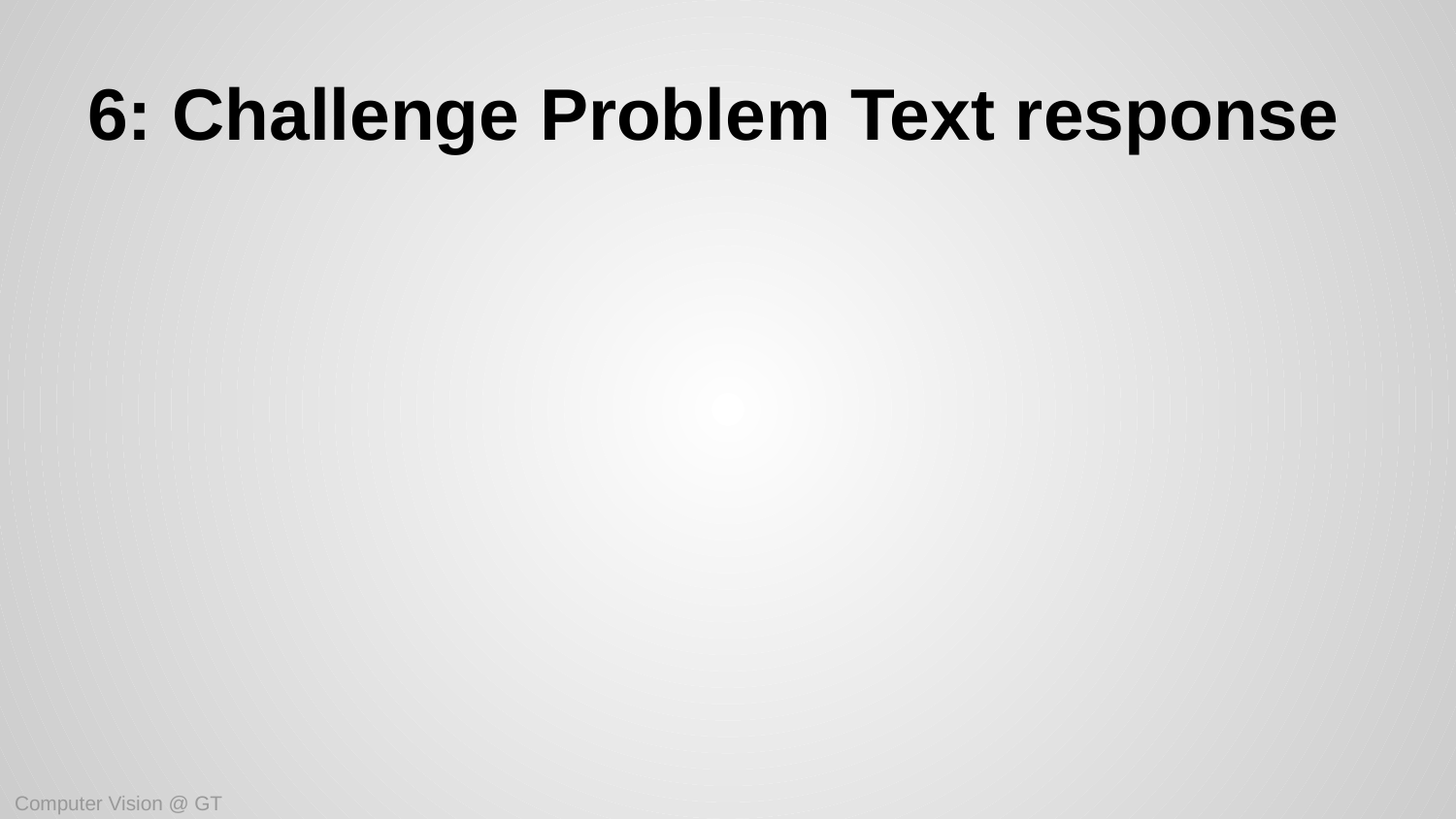

# 6: Challenge Problem Text response

Computer Vision @ GT